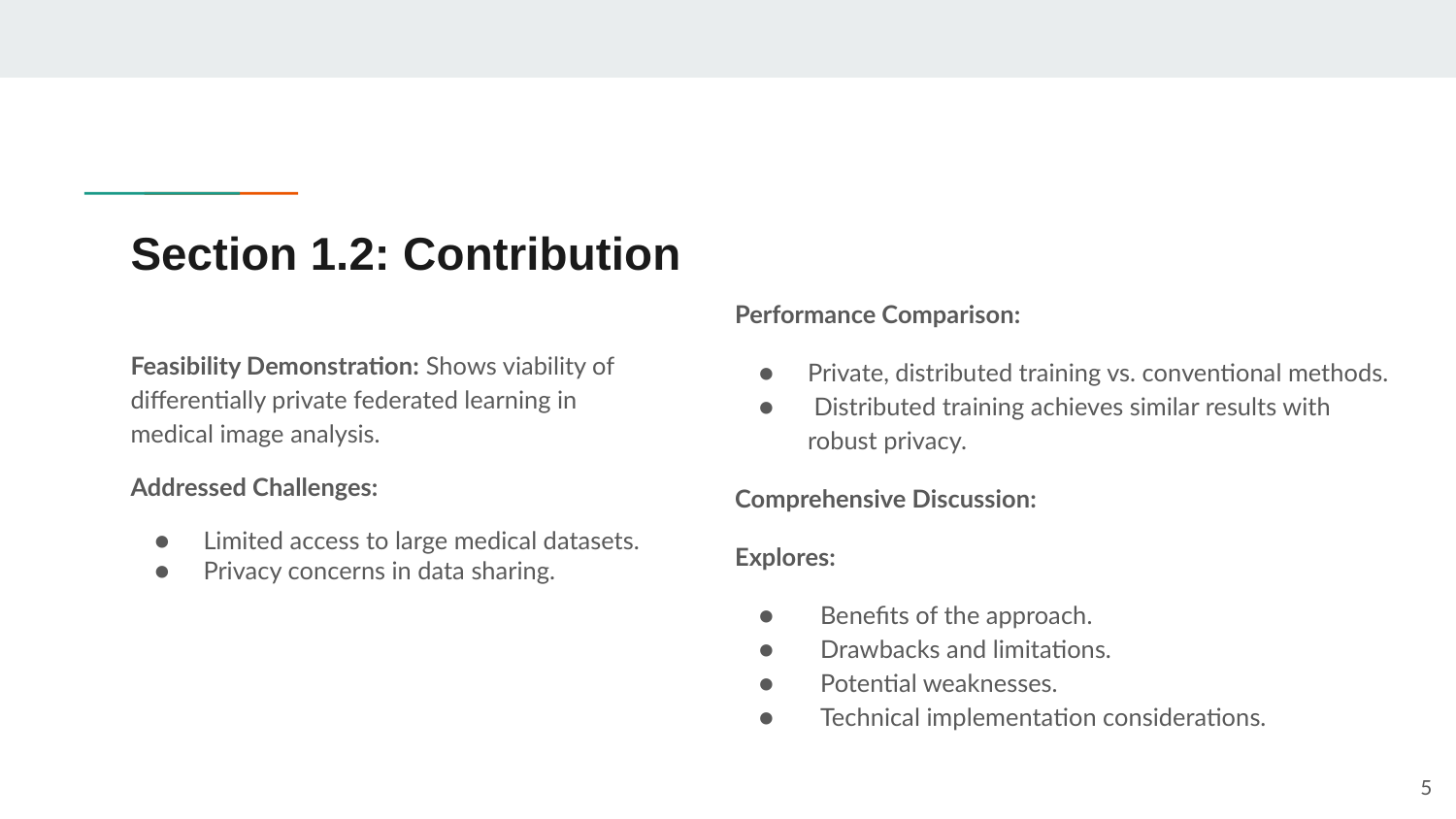

# Section 1.2: Contribution
Performance Comparison:
Private, distributed training vs. conventional methods.
 Distributed training achieves similar results with robust privacy.
Comprehensive Discussion:
Explores:
  Benefits of the approach.
  Drawbacks and limitations.
  Potential weaknesses.
  Technical implementation considerations.

Feasibility Demonstration: Shows viability of differentially private federated learning in medical image analysis.
Addressed Challenges:
Limited access to large medical datasets.
Privacy concerns in data sharing.

5